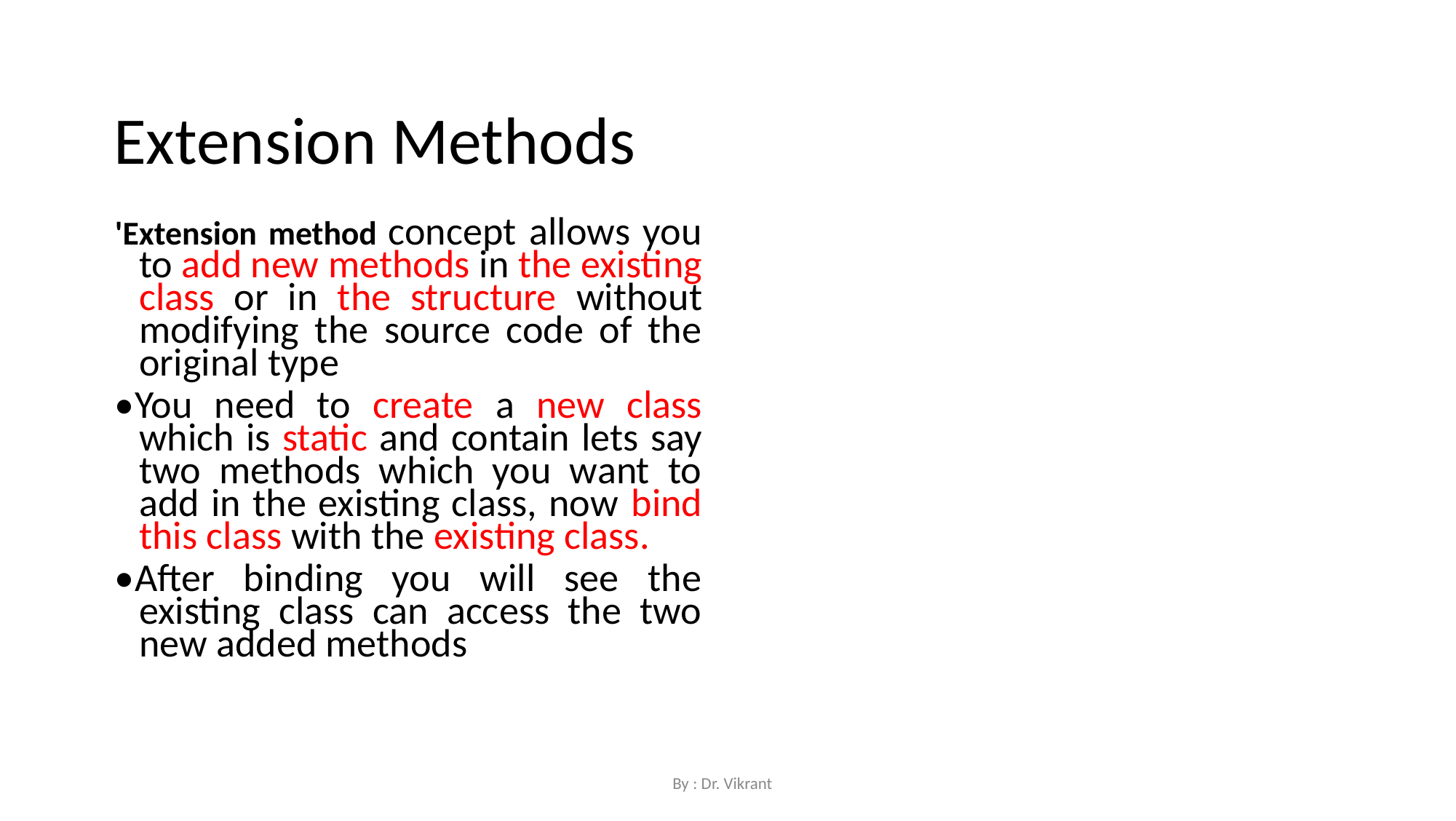

Extension Methods
'Extension method concept allows you to add new methods in the existing class or in the structure without modifying the source code of the original type
•You need to create a new class which is static and contain lets say two methods which you want to add in the existing class, now bind this class with the existing class.
•After binding you will see the existing class can access the two new added methods
By : Dr. Vikrant